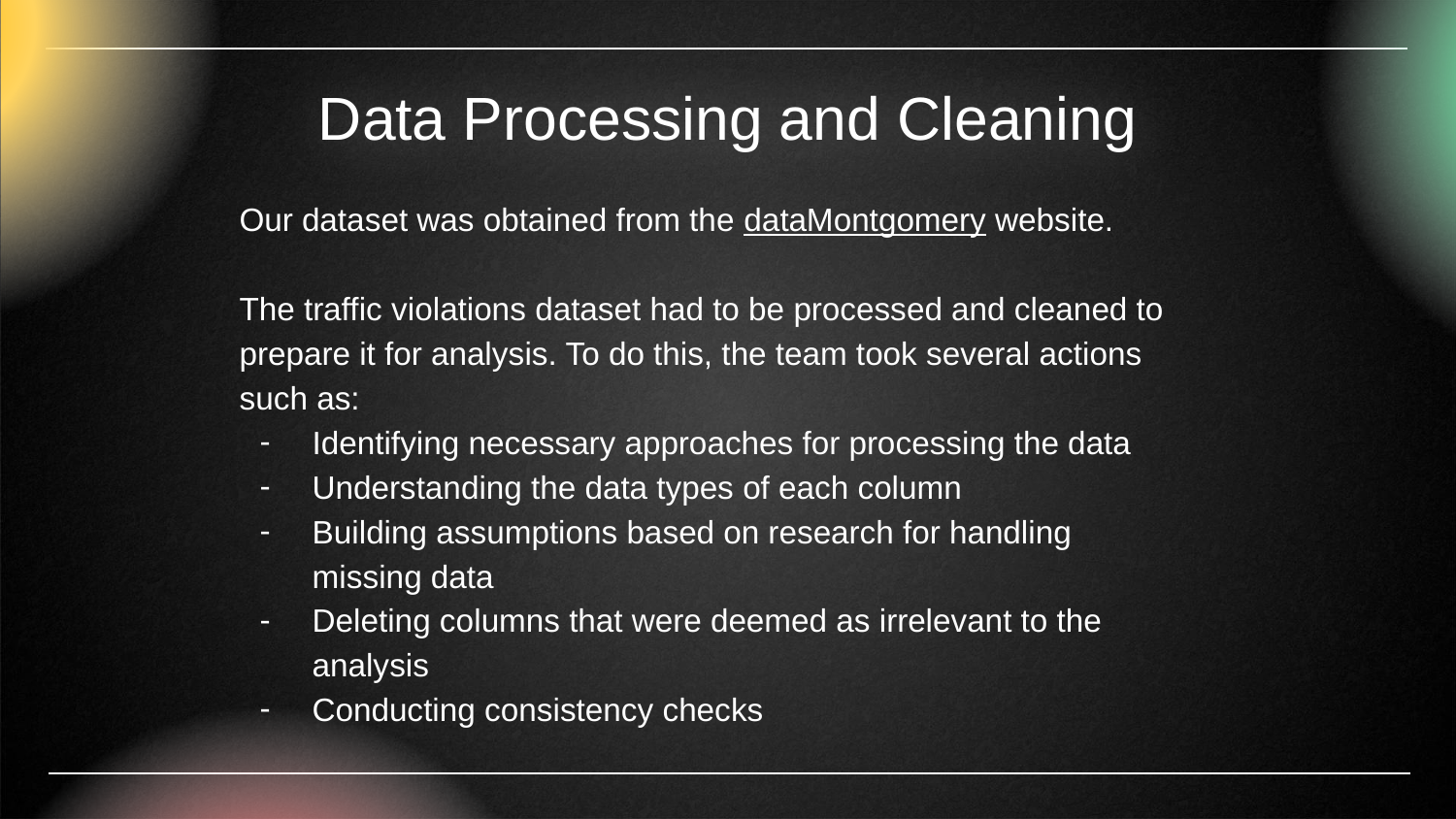

Data Processing and Cleaning
Our dataset was obtained from the dataMontgomery website.

The traffic violations dataset had to be processed and cleaned to prepare it for analysis. To do this, the team took several actions such as:
Identifying necessary approaches for processing the data
Understanding the data types of each column
Building assumptions based on research for handling missing data
Deleting columns that were deemed as irrelevant to the analysis
Conducting consistency checks